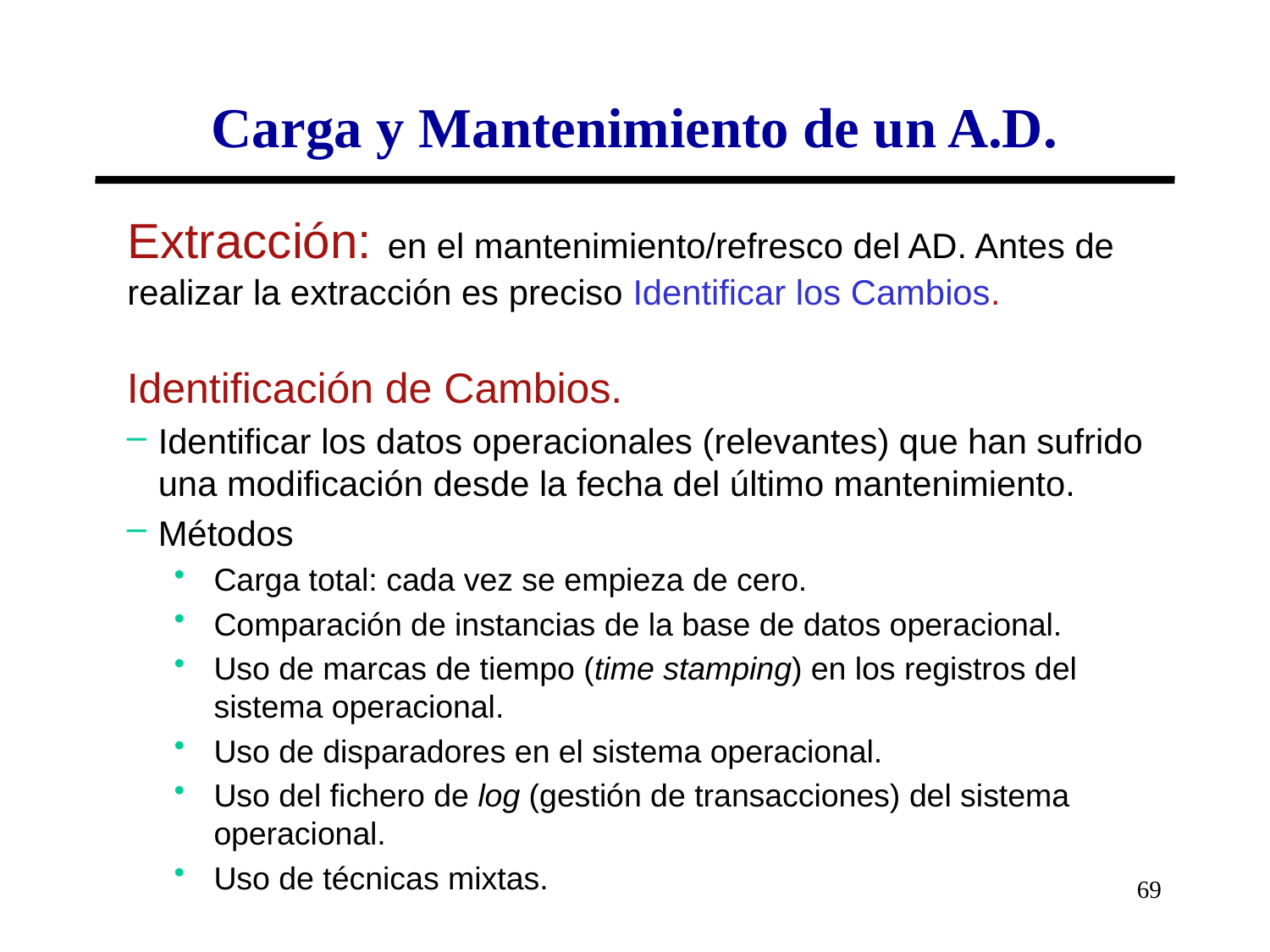

# Carga y Mantenimiento de un A.D.

Extracción: en el mantenimiento/refresco del AD. Antes de realizar la extracción es preciso Identificar los Cambios.
Identificación de Cambios.
Identificar los datos operacionales (relevantes) que han sufrido una modificación desde la fecha del último mantenimiento.
Métodos
Carga total: cada vez se empieza de cero.
Comparación de instancias de la base de datos operacional.
Uso de marcas de tiempo (time stamping) en los registros del sistema operacional.
Uso de disparadores en el sistema operacional.
Uso del fichero de log (gestión de transacciones) del sistema operacional.
Uso de técnicas mixtas.
69